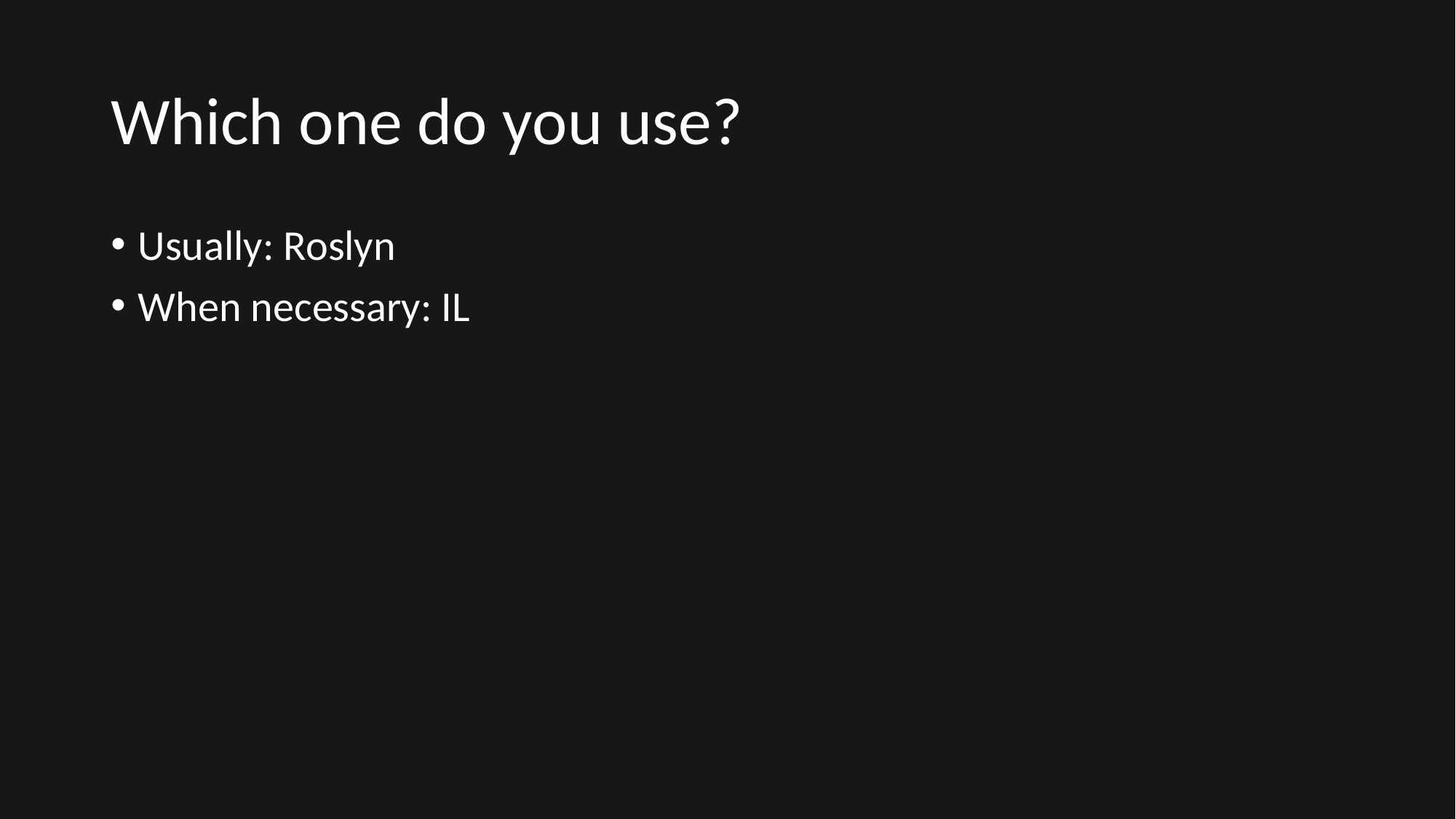

# Which one do you use?
Usually: Roslyn
When necessary: IL